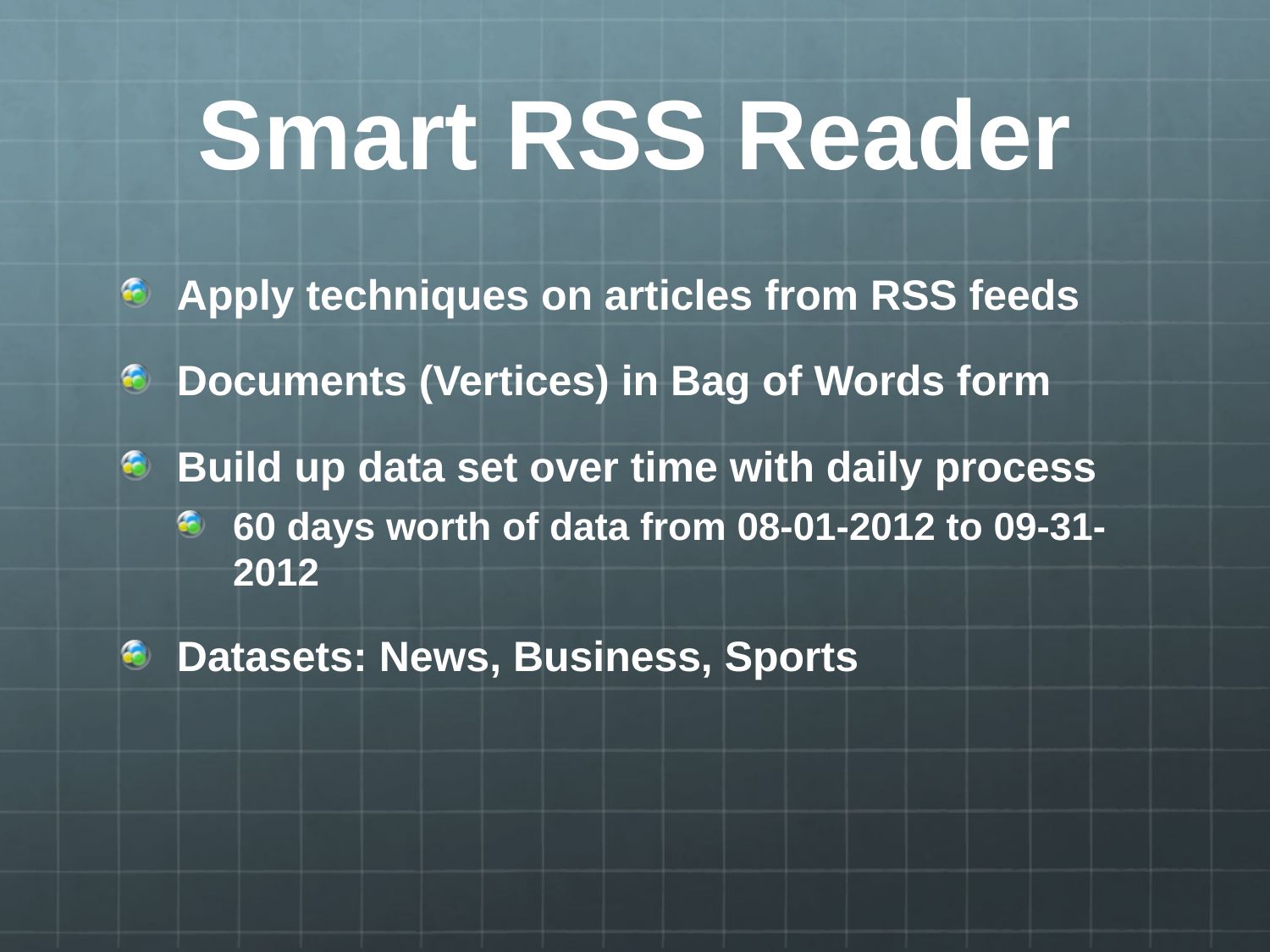

# Smart RSS Reader
Apply techniques on articles from RSS feeds
Documents (Vertices) in Bag of Words form
Build up data set over time with daily process
60 days worth of data from 08-01-2012 to 09-31-2012
Datasets: News, Business, Sports